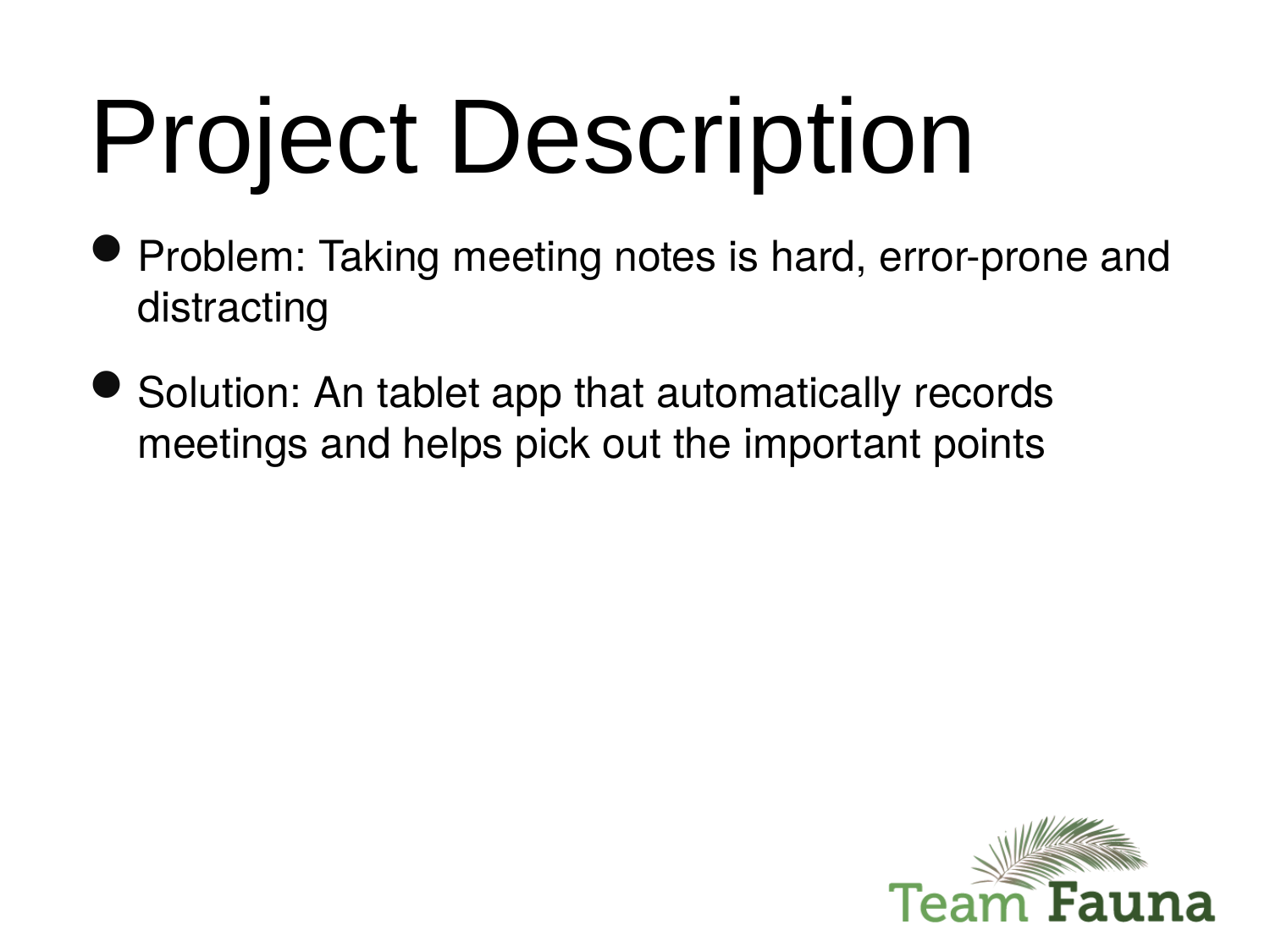

# Project Description
Problem: Taking meeting notes is hard, error-prone and distracting
Solution: An tablet app that automatically records meetings and helps pick out the important points